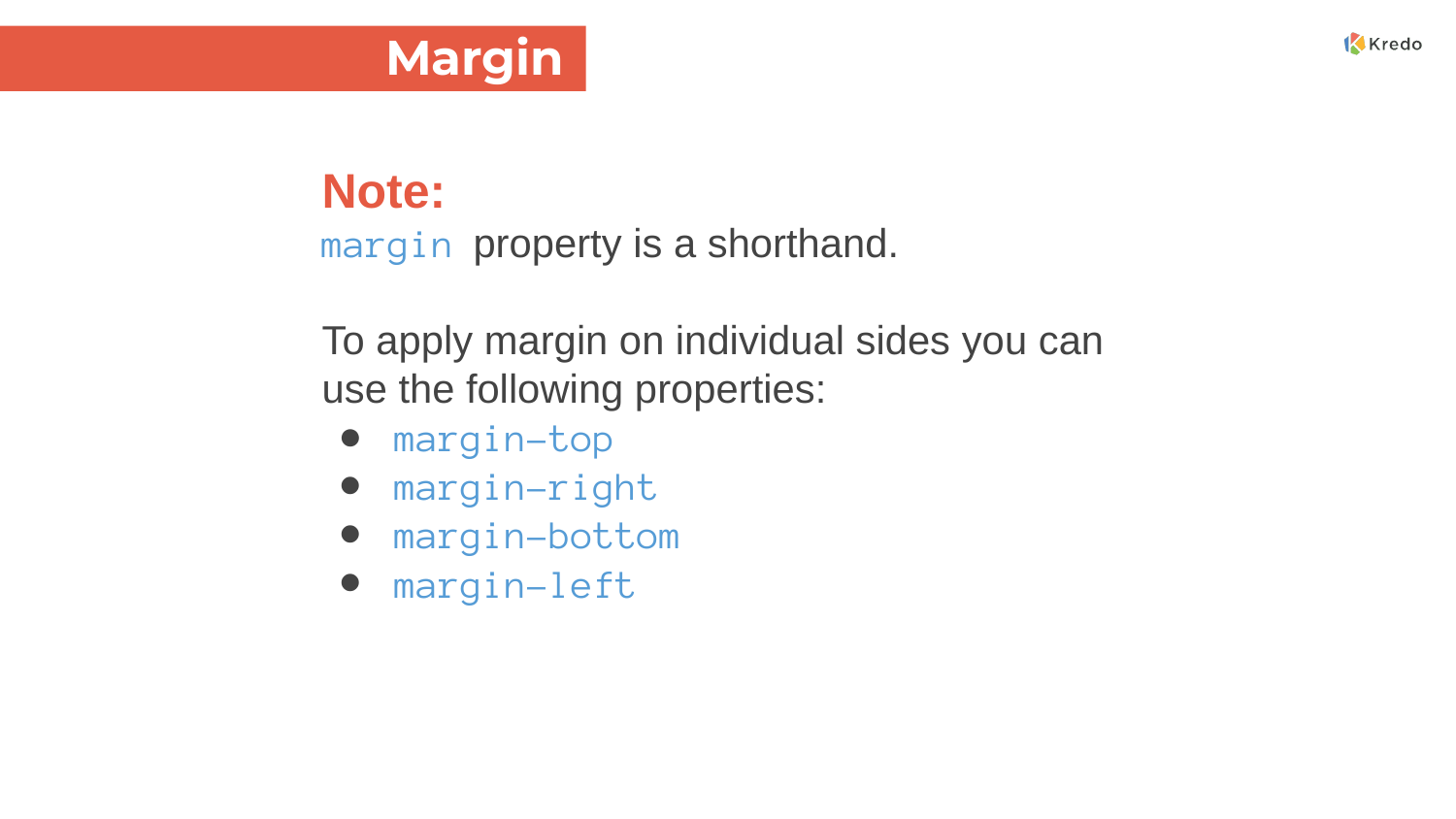

# Margin
Note:
margin property is a shorthand.

To apply margin on individual sides you can use the following properties:
margin-top
margin-right
margin-bottom
margin-left